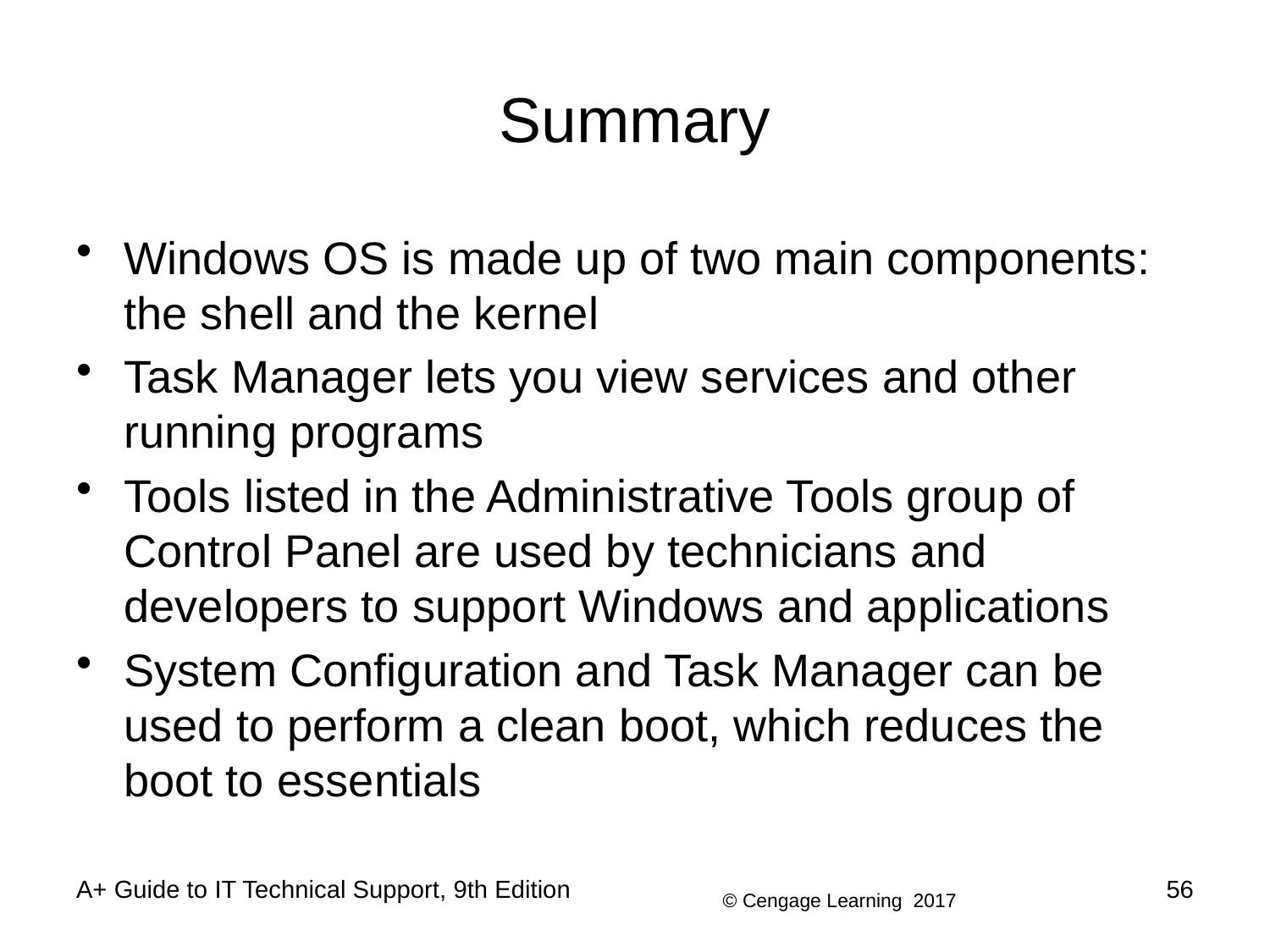

# Summary
Windows OS is made up of two main components: the shell and the kernel
Task Manager lets you view services and other running programs
Tools listed in the Administrative Tools group of Control Panel are used by technicians and developers to support Windows and applications
System Configuration and Task Manager can be used to perform a clean boot, which reduces the boot to essentials
A+ Guide to IT Technical Support, 9th Edition
56